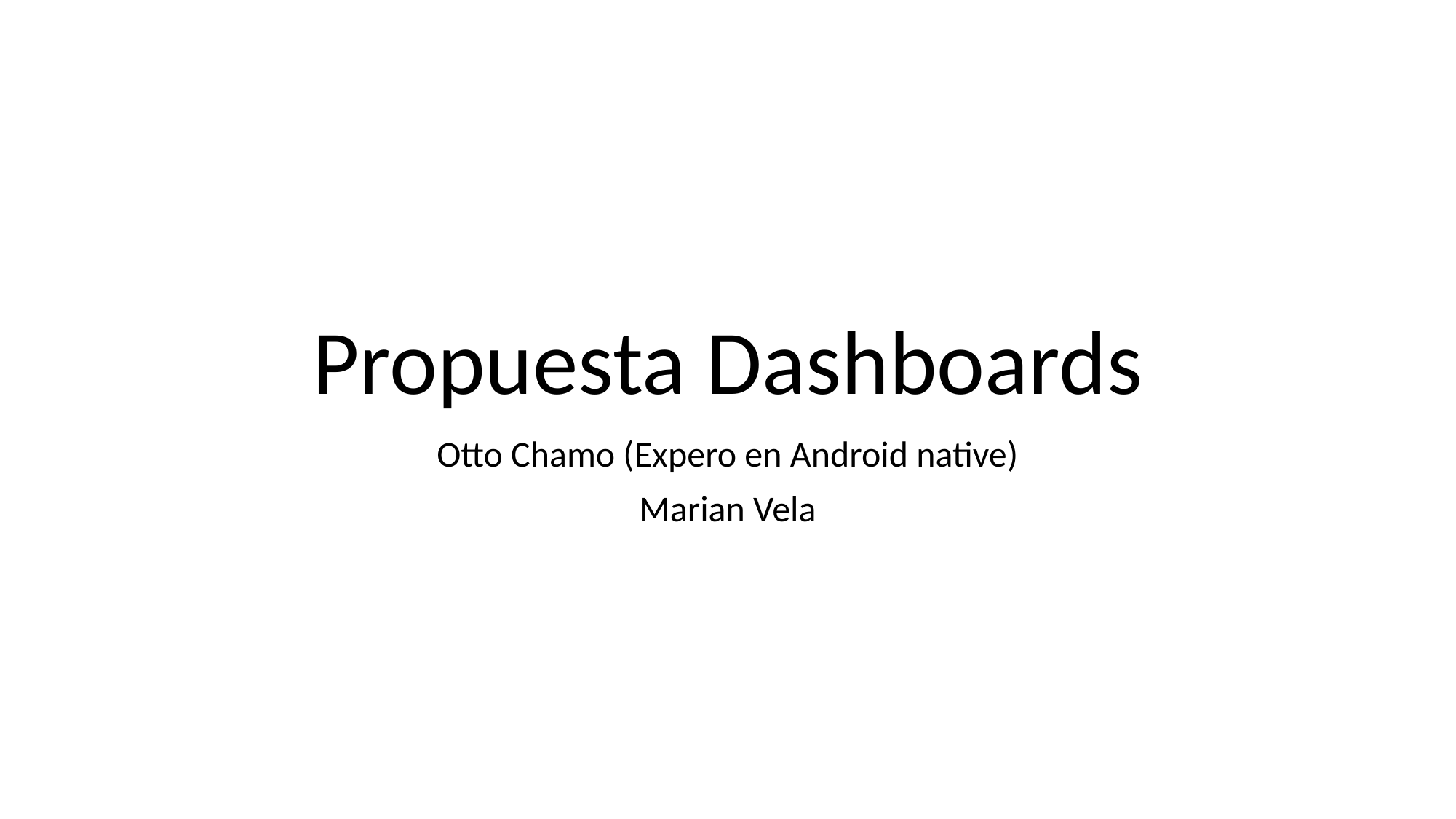

# Propuesta Dashboards
Otto Chamo (Expero en Android native)
Marian Vela